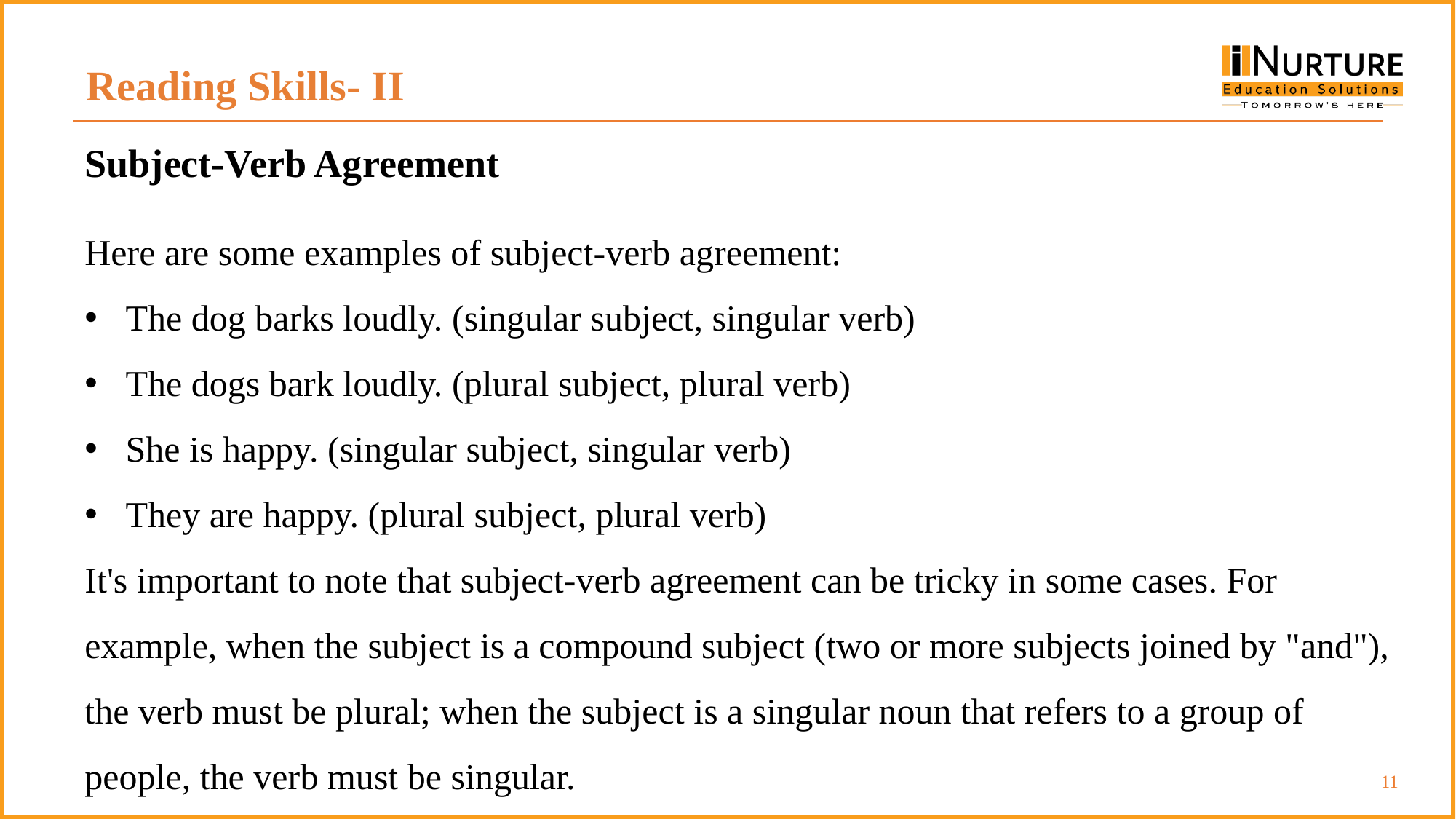

Reading Skills- II
Subject-Verb Agreement
Here are some examples of subject-verb agreement:
The dog barks loudly. (singular subject, singular verb)
The dogs bark loudly. (plural subject, plural verb)
She is happy. (singular subject, singular verb)
They are happy. (plural subject, plural verb)
It's important to note that subject-verb agreement can be tricky in some cases. For example, when the subject is a compound subject (two or more subjects joined by "and"), the verb must be plural; when the subject is a singular noun that refers to a group of people, the verb must be singular.
11